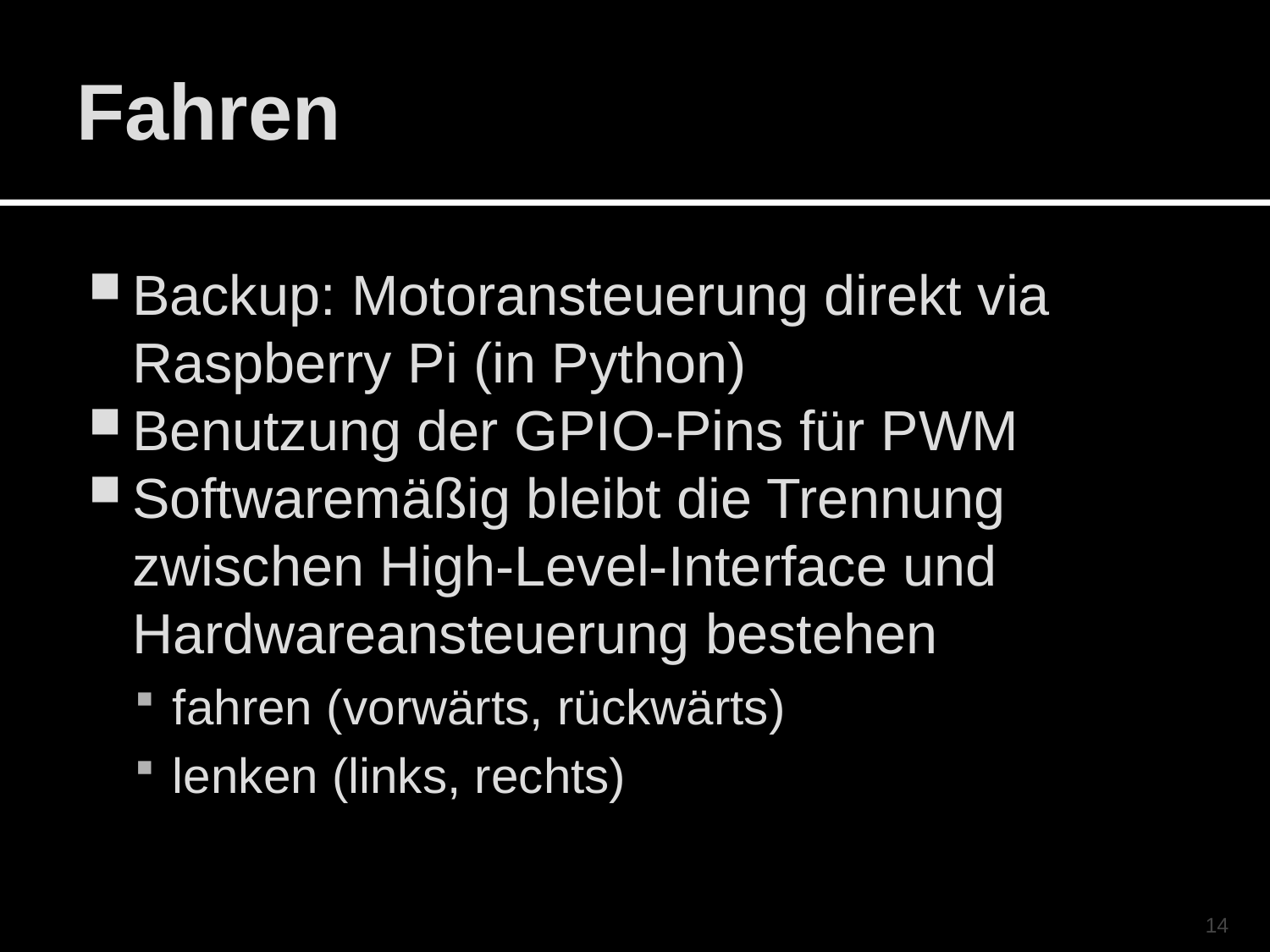

# Fahren
Backup: Motoransteuerung direkt via Raspberry Pi (in Python)
Benutzung der GPIO-Pins für PWM
Softwaremäßig bleibt die Trennung zwischen High-Level-Interface und Hardwareansteuerung bestehen
fahren (vorwärts, rückwärts)
lenken (links, rechts)
14